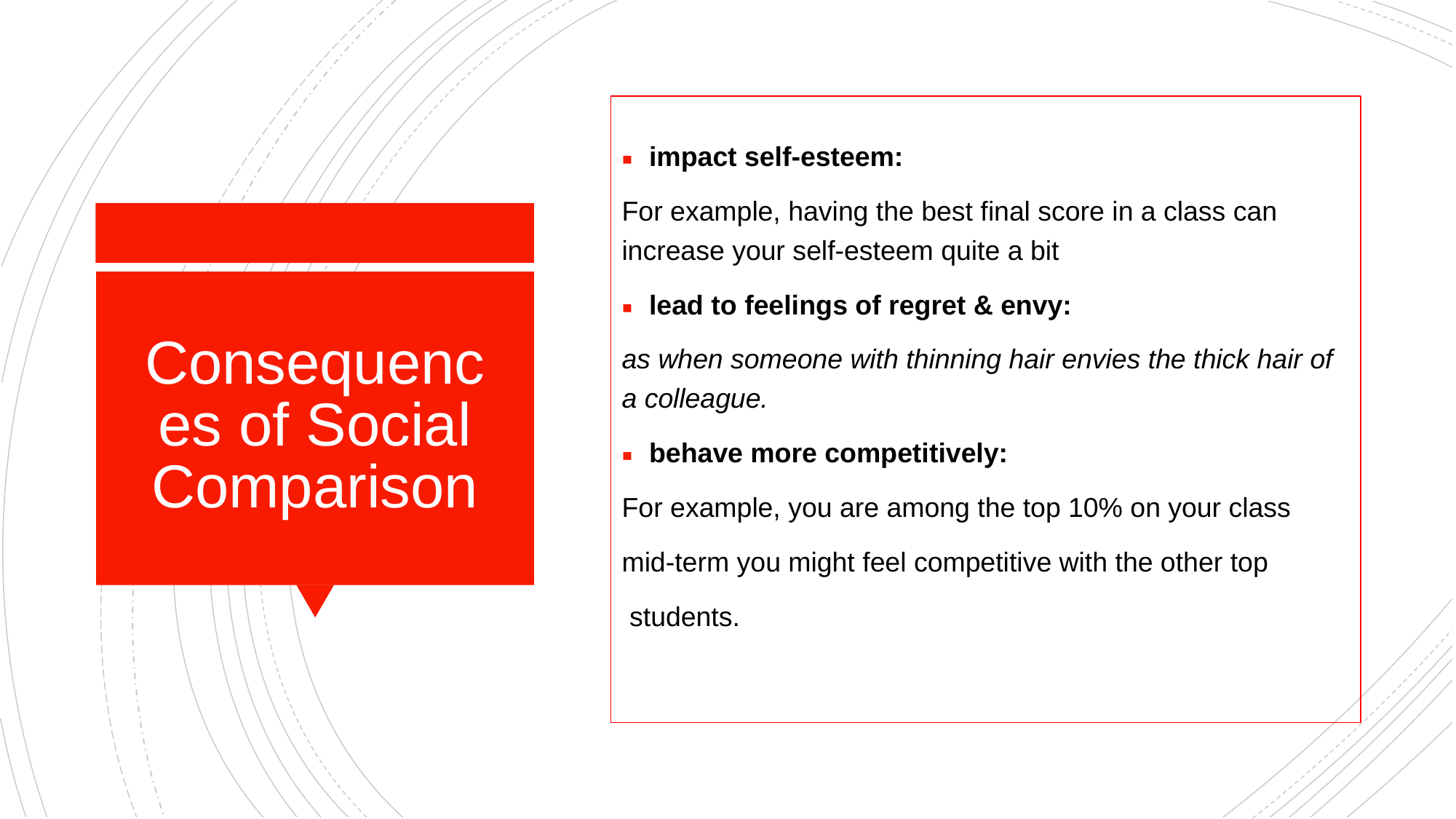

impact self-esteem:
For example, having the best final score in a class can increase your self-esteem quite a bit
lead to feelings of regret & envy:
as when someone with thinning hair envies the thick hair of a colleague.
behave more competitively:
For example, you are among the top 10% on your class
mid-term you might feel competitive with the other top
 students.

# Consequences of Social Comparison